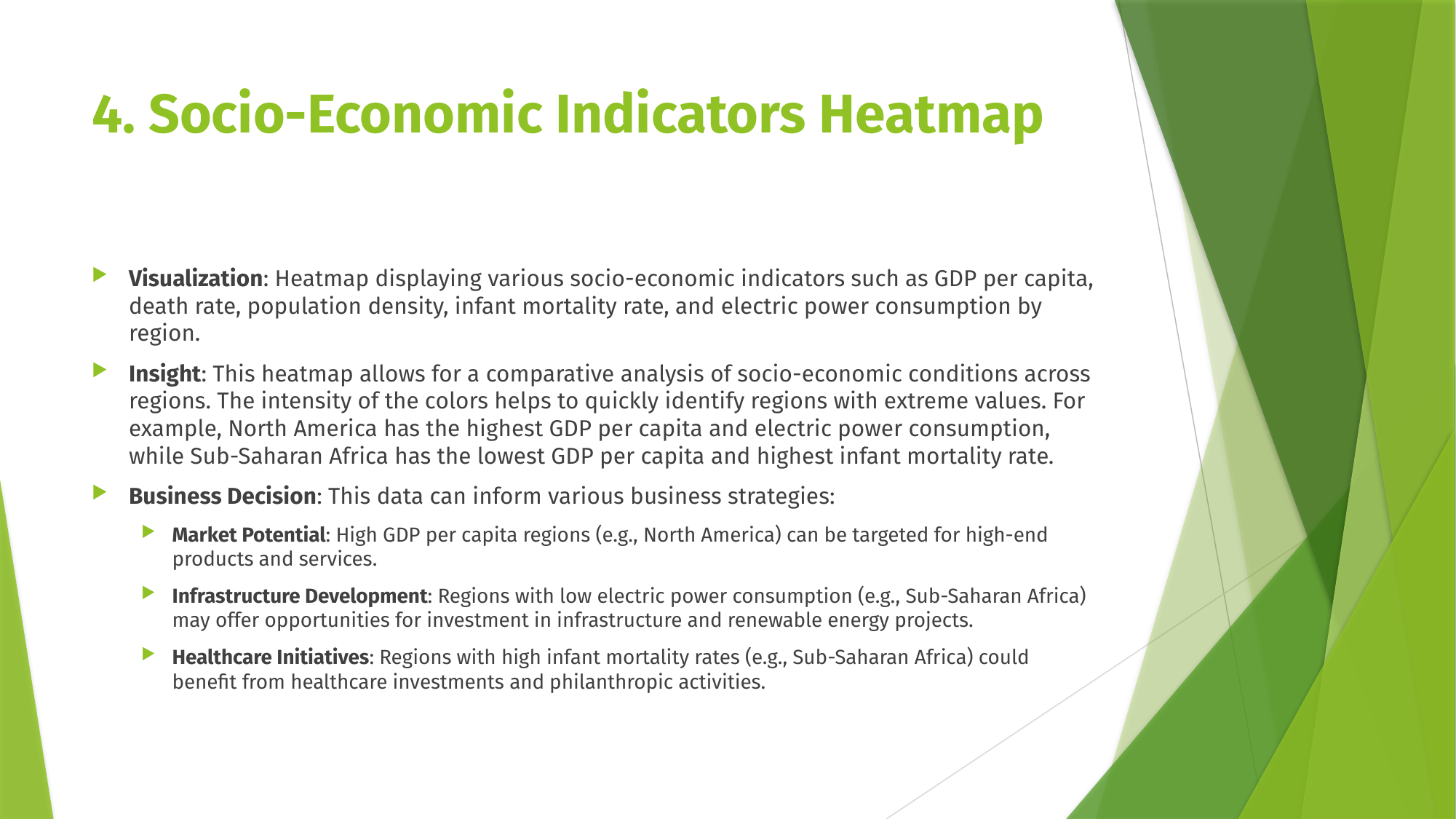

# 4. Socio-Economic Indicators Heatmap
Visualization: Heatmap displaying various socio-economic indicators such as GDP per capita, death rate, population density, infant mortality rate, and electric power consumption by region.
Insight: This heatmap allows for a comparative analysis of socio-economic conditions across regions. The intensity of the colors helps to quickly identify regions with extreme values. For example, North America has the highest GDP per capita and electric power consumption, while Sub-Saharan Africa has the lowest GDP per capita and highest infant mortality rate.
Business Decision: This data can inform various business strategies:
Market Potential: High GDP per capita regions (e.g., North America) can be targeted for high-end products and services.
Infrastructure Development: Regions with low electric power consumption (e.g., Sub-Saharan Africa) may offer opportunities for investment in infrastructure and renewable energy projects.
Healthcare Initiatives: Regions with high infant mortality rates (e.g., Sub-Saharan Africa) could benefit from healthcare investments and philanthropic activities.